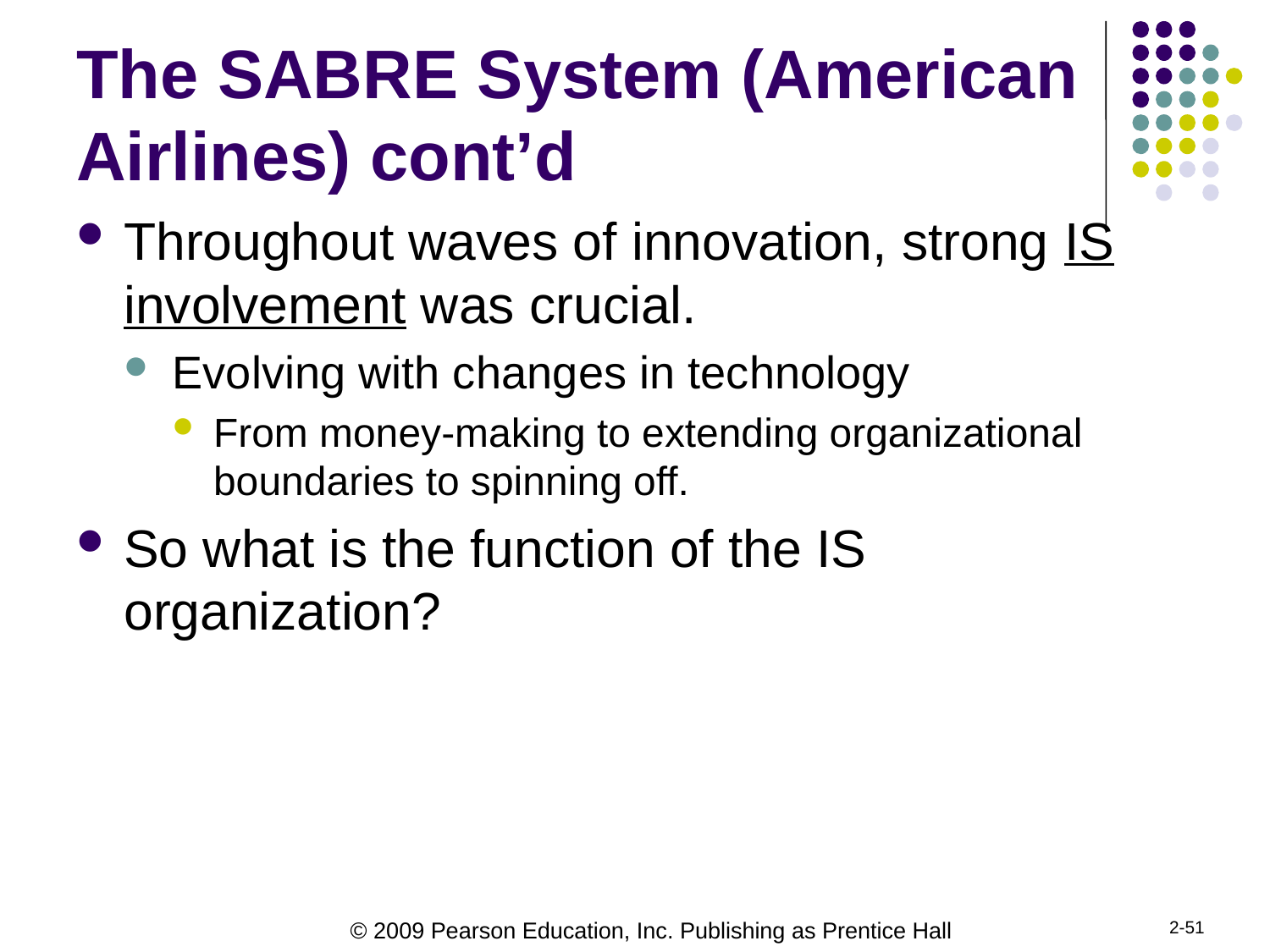

# The SABRE System (American Airlines) cont’d
Throughout waves of innovation, strong IS involvement was crucial.
Evolving with changes in technology
From money-making to extending organizational boundaries to spinning off.
So what is the function of the IS organization?
2-51